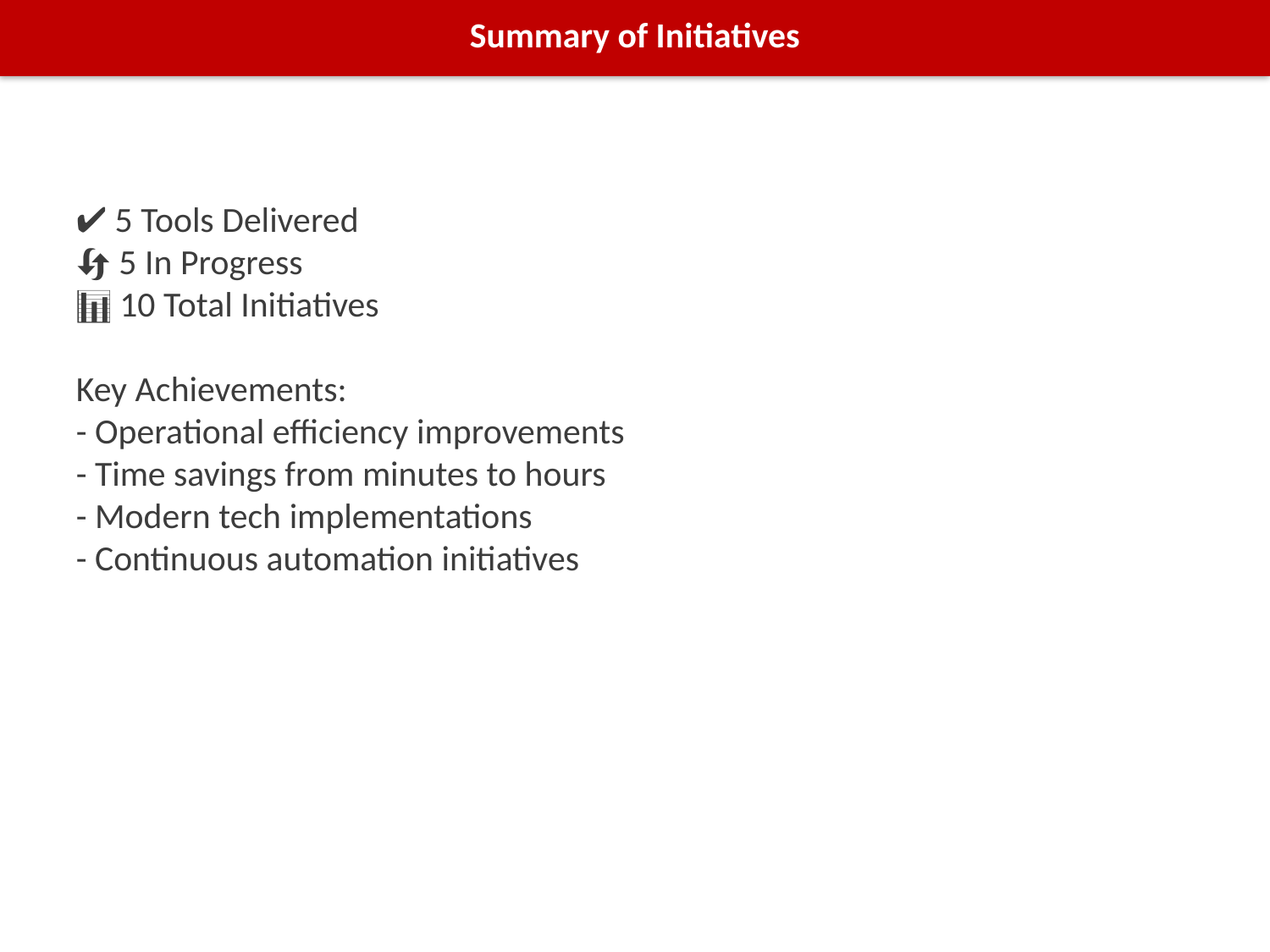

Summary of Initiatives

✔ 5 Tools Delivered
🔄 5 In Progress
📊 10 Total Initiatives

Key Achievements:
- Operational efficiency improvements
- Time savings from minutes to hours
- Modern tech implementations
- Continuous automation initiatives